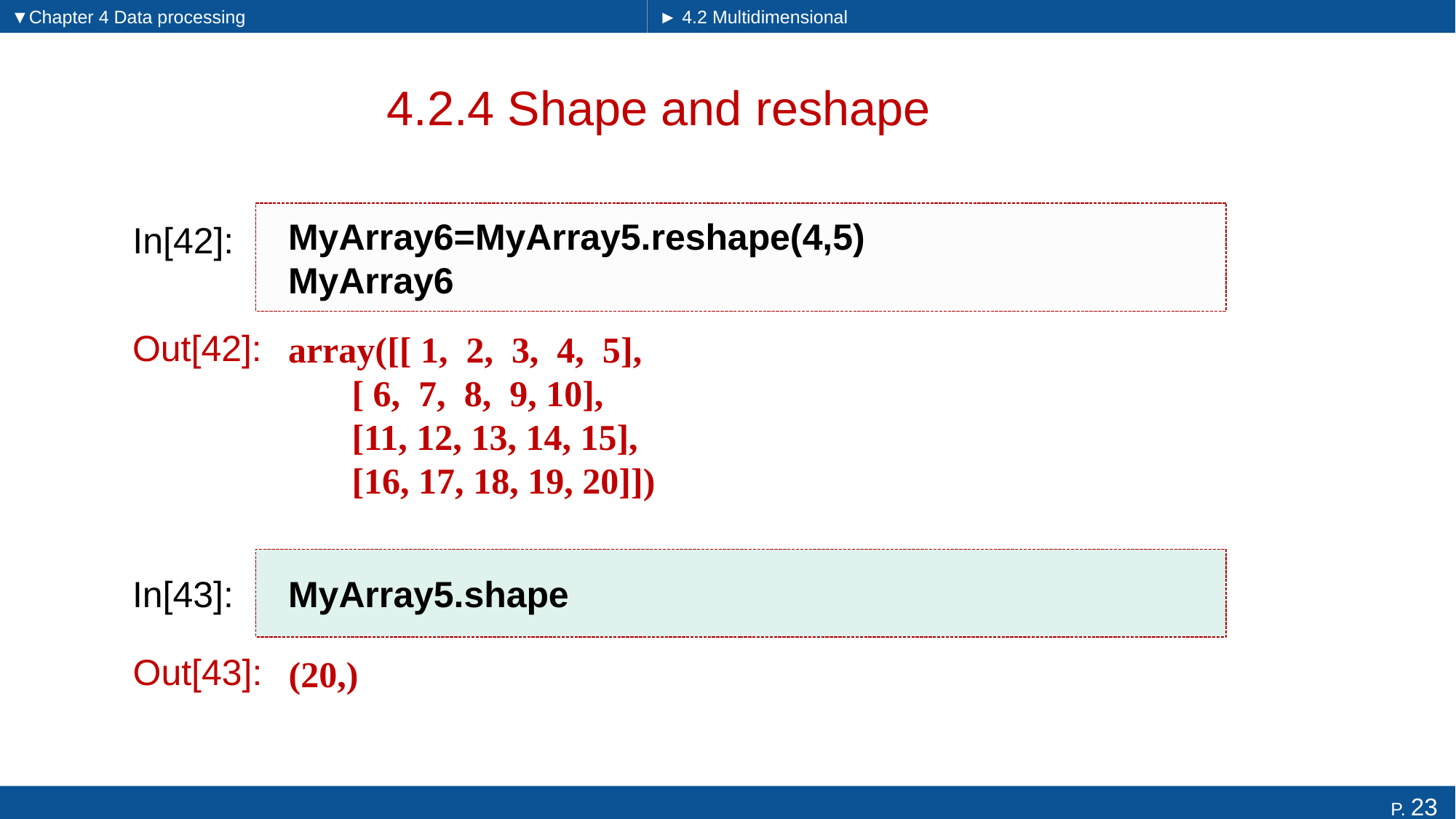

▼Chapter 4 Data processing
► 4.2 Multidimensional arrays
# 4.2.4 Shape and reshape
MyArray6=MyArray5.reshape(4,5)
MyArray6
In[42]:
array([[ 1,  2,  3,  4,  5],
       [ 6,  7,  8,  9, 10],
       [11, 12, 13, 14, 15],
       [16, 17, 18, 19, 20]])
Out[42]:
MyArray5.shape
In[43]:
(20,)
Out[43]: